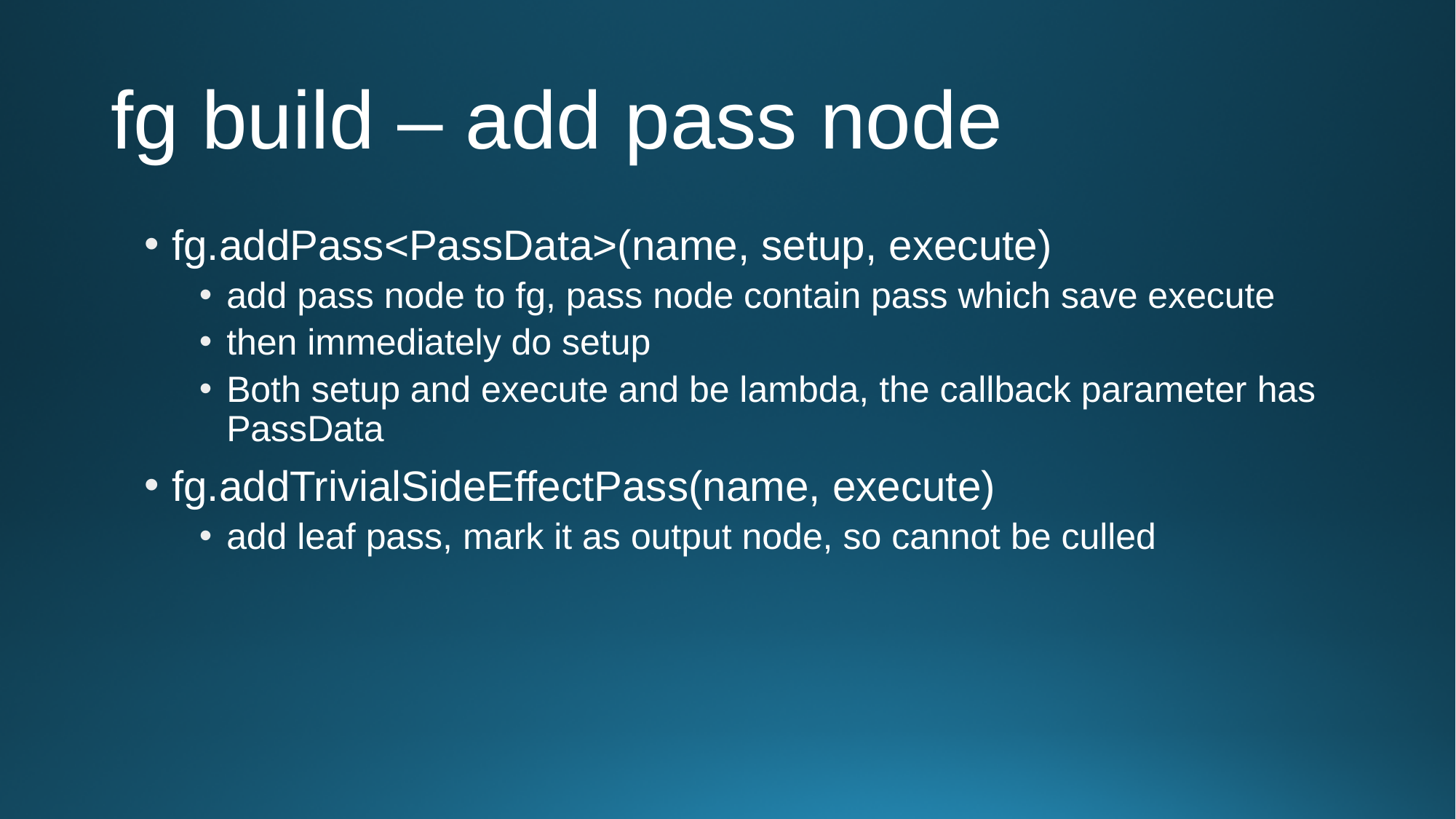

# fg build – add pass node
fg.addPass<PassData>(name, setup, execute)
add pass node to fg, pass node contain pass which save execute
then immediately do setup
Both setup and execute and be lambda, the callback parameter has PassData
fg.addTrivialSideEffectPass(name, execute)
add leaf pass, mark it as output node, so cannot be culled